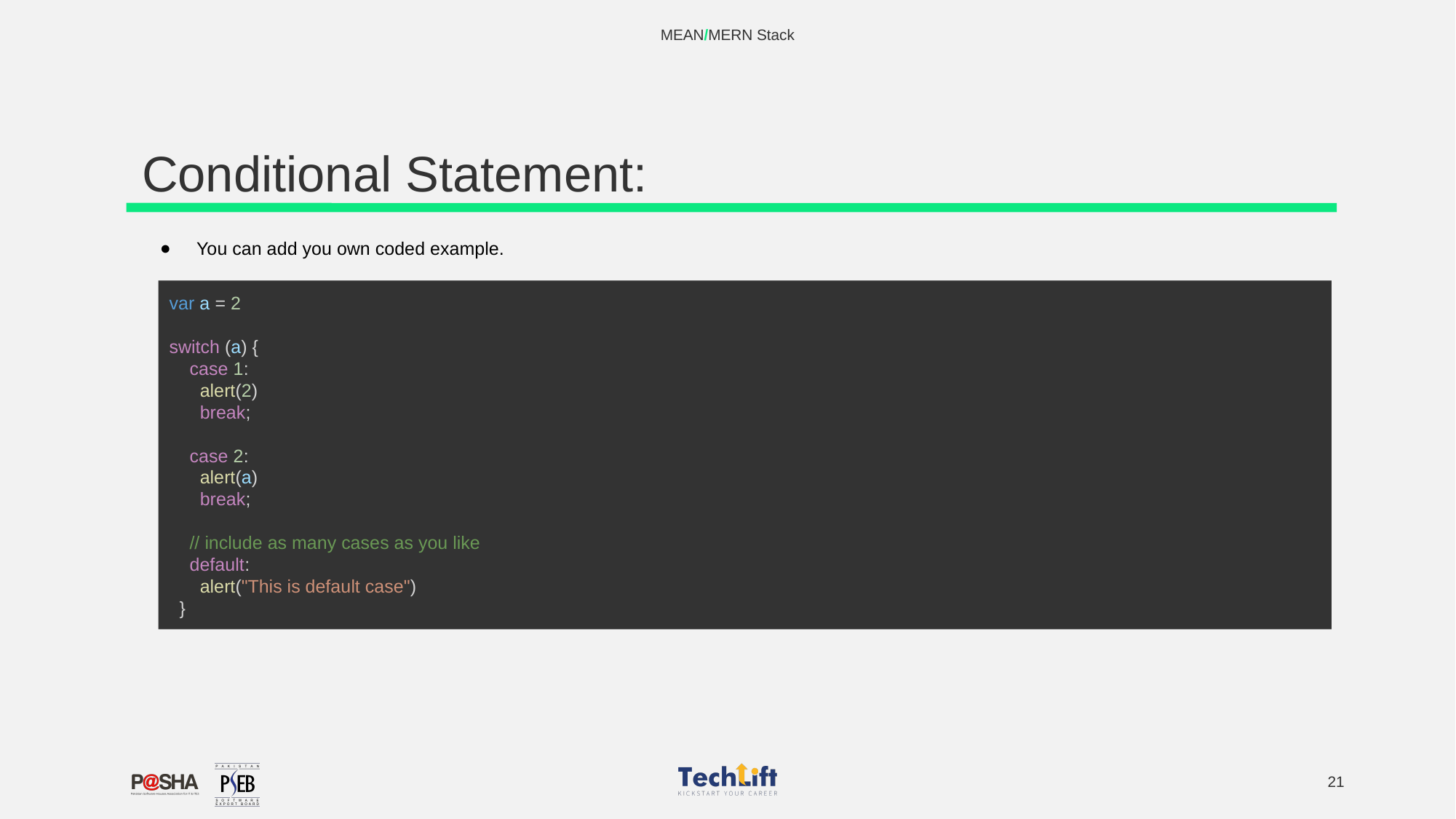

MEAN/MERN Stack
# Conditional Statement:
You can add you own coded example.
var a = 2

switch (a) {
    case 1:
      alert(2)
      break;

    case 2:
      alert(a)
      break;

    // include as many cases as you like
    default:
      alert("This is default case")
  }
21